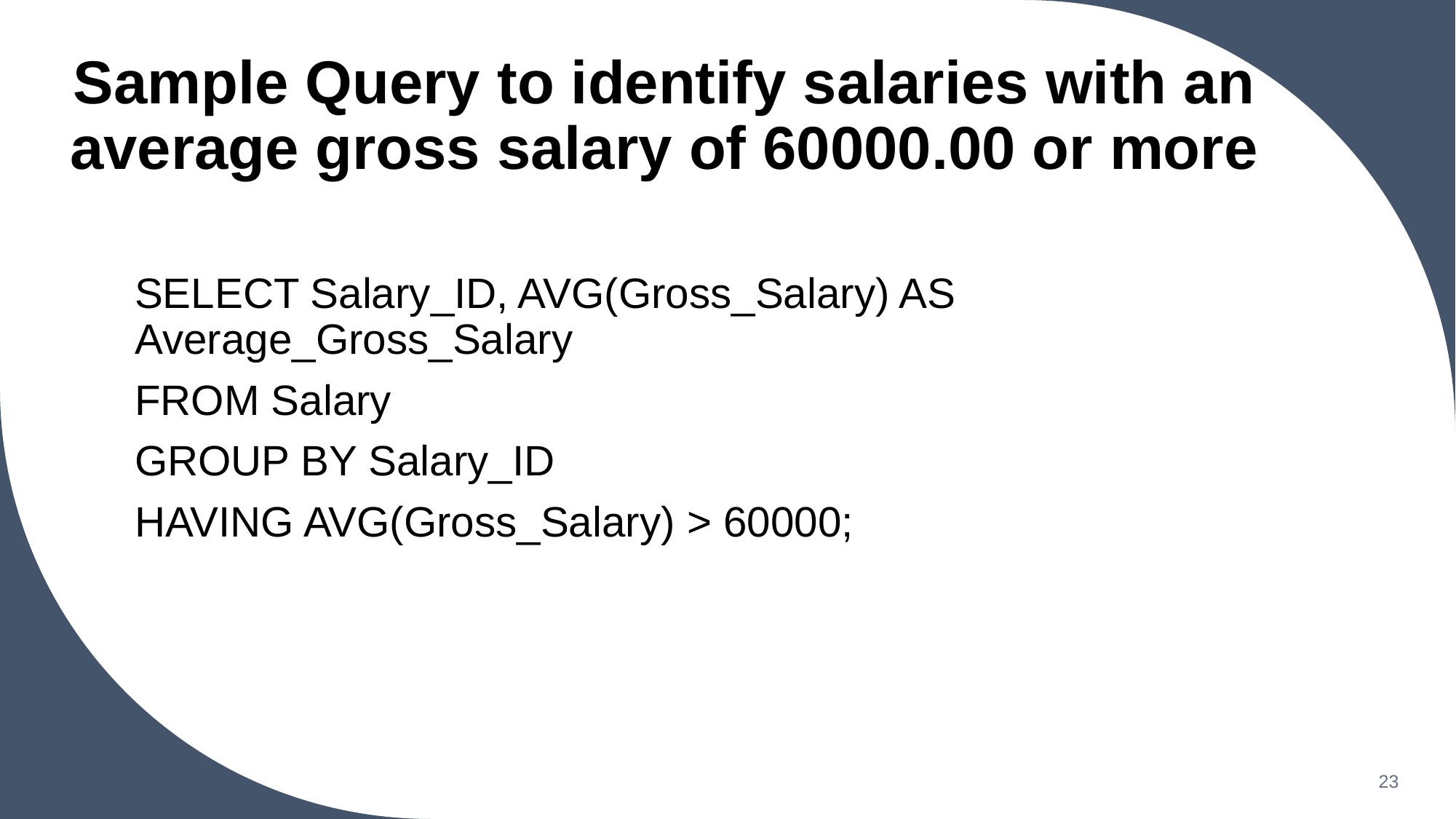

# Sample Query to identify salaries with an average gross salary of 60000.00 or more

SELECT Salary_ID, AVG(Gross_Salary) AS Average_Gross_Salary
FROM Salary
GROUP BY Salary_ID
HAVING AVG(Gross_Salary) > 60000;
23